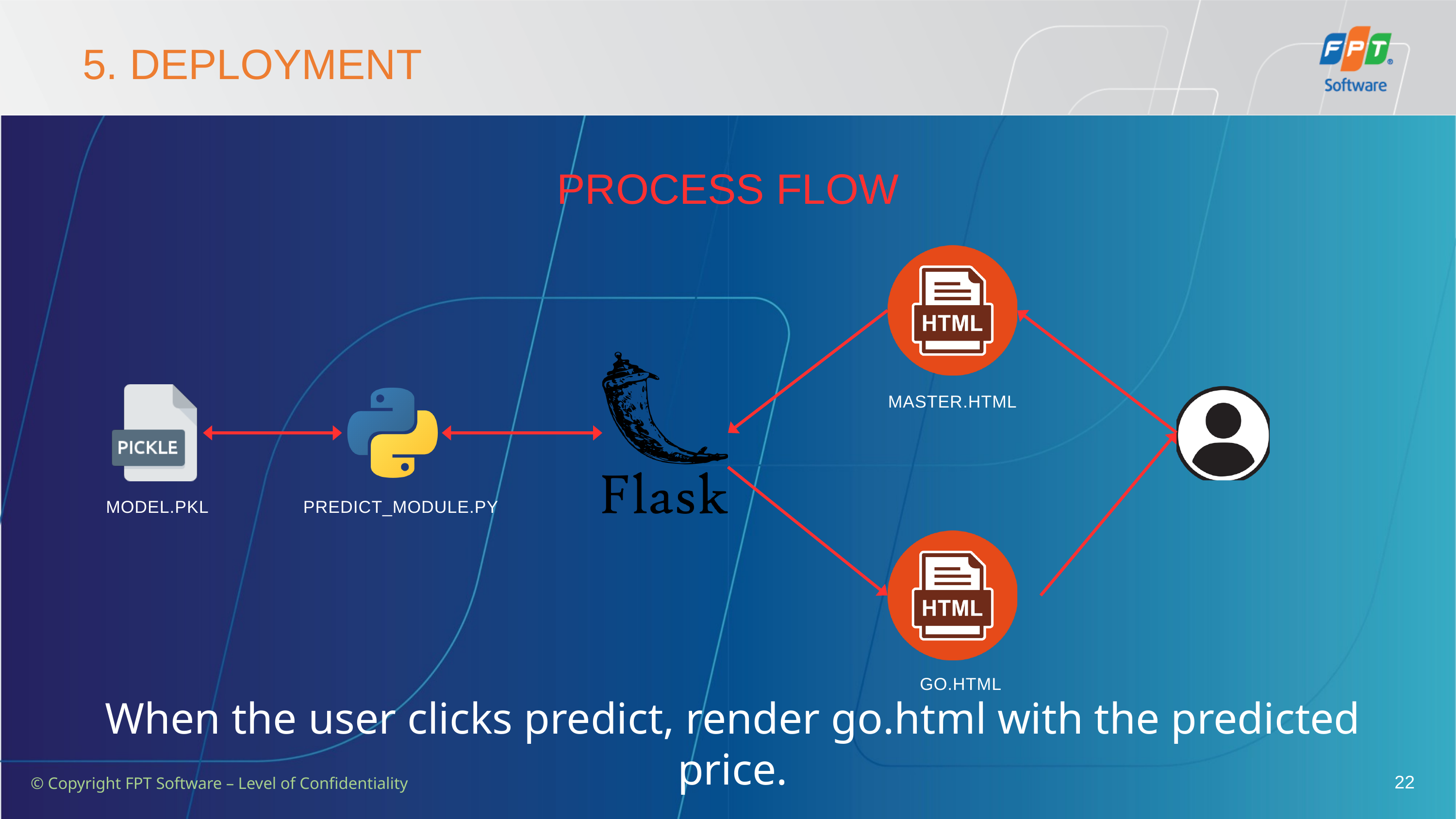

5. DEPLOYMENT
PROCESS FLOW

MASTER.HTML

MODEL.PKL
PREDICT_MODULE.PY

GO.HTML
When the user clicks predict, render go.html with the predicted price.
22
© Copyright FPT Software – Level of Confidentiality